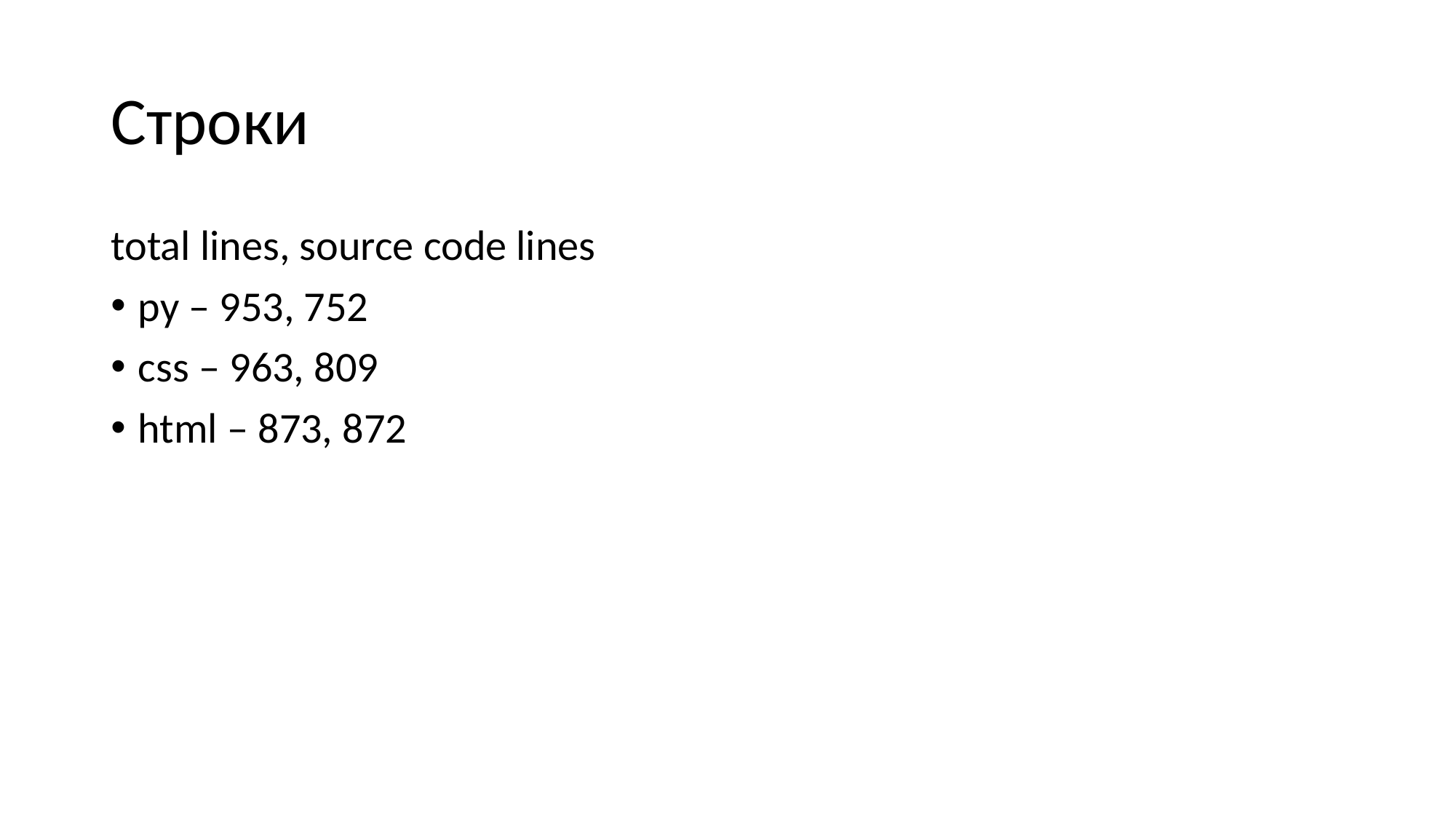

# Строки
total lines, source code lines
py – 953, 752
css – 963, 809
html – 873, 872